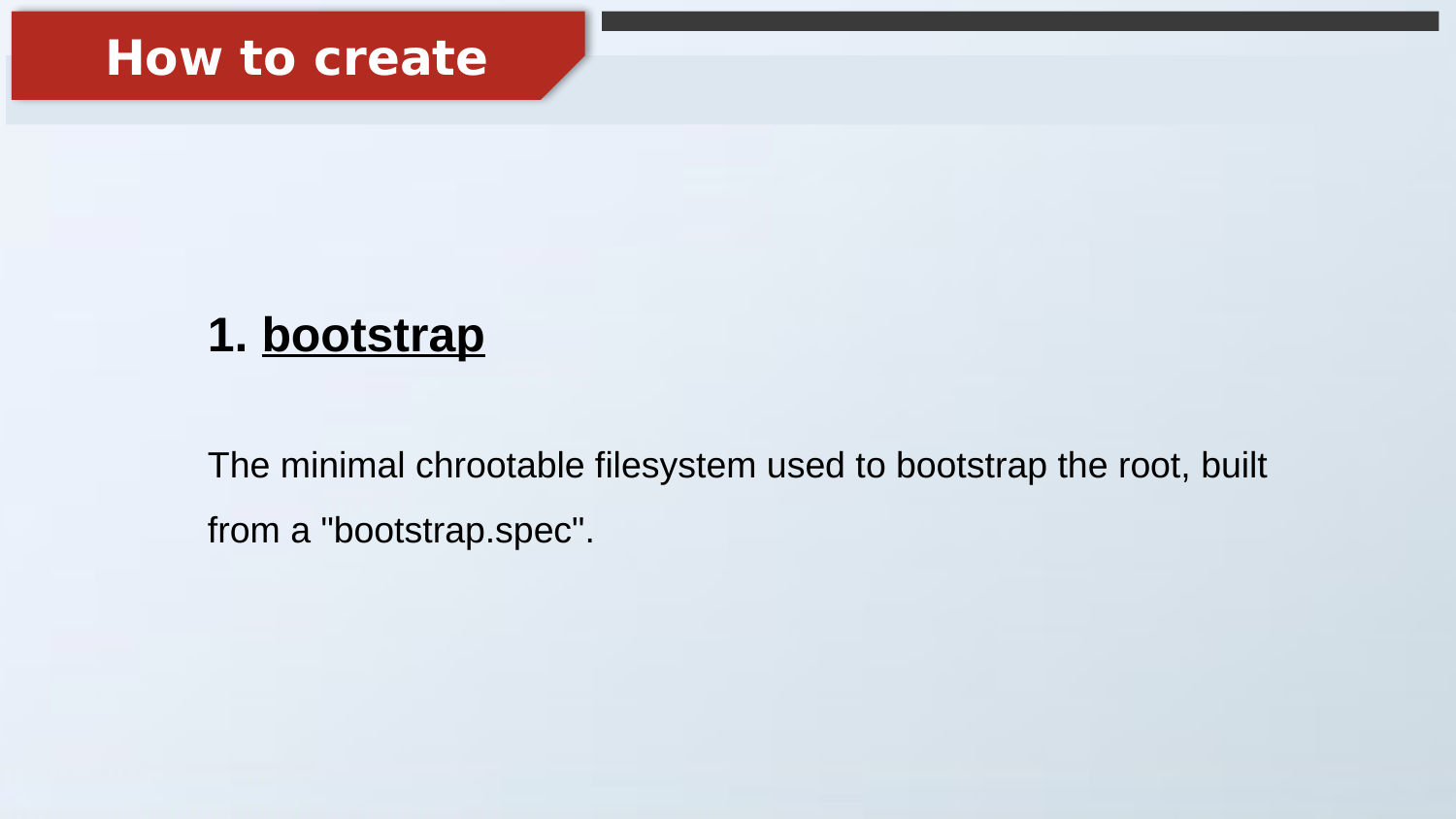

How to create

1. bootstrap

The minimal chrootable filesystem used to bootstrap the root, built from a "bootstrap.spec".